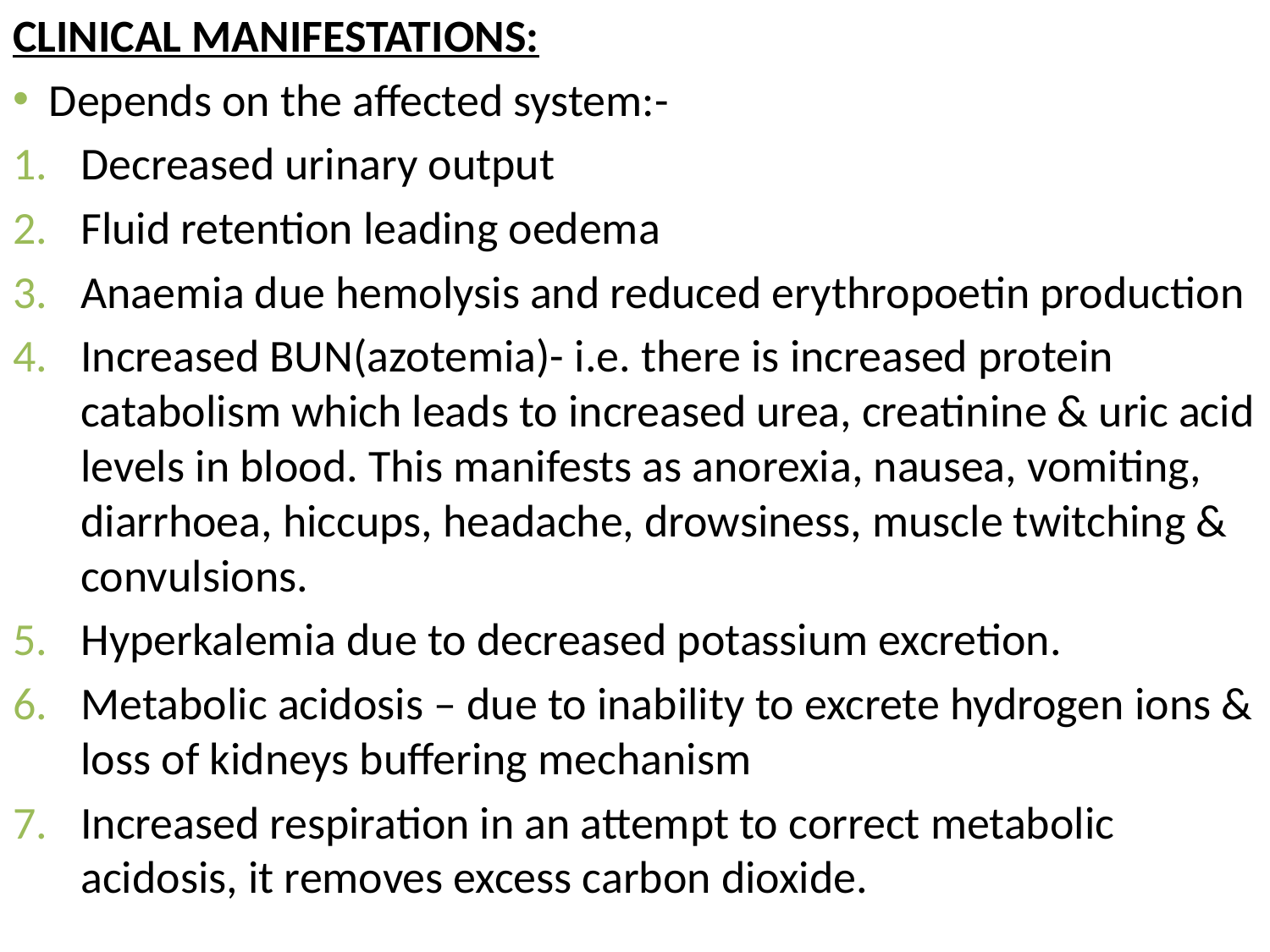

CLINICAL MANIFESTATIONS:
Depends on the affected system:-
Decreased urinary output
Fluid retention leading oedema
Anaemia due hemolysis and reduced erythropoetin production
Increased BUN(azotemia)- i.e. there is increased protein catabolism which leads to increased urea, creatinine & uric acid levels in blood. This manifests as anorexia, nausea, vomiting, diarrhoea, hiccups, headache, drowsiness, muscle twitching & convulsions.
Hyperkalemia due to decreased potassium excretion.
Metabolic acidosis – due to inability to excrete hydrogen ions & loss of kidneys buffering mechanism
Increased respiration in an attempt to correct metabolic acidosis, it removes excess carbon dioxide.
#